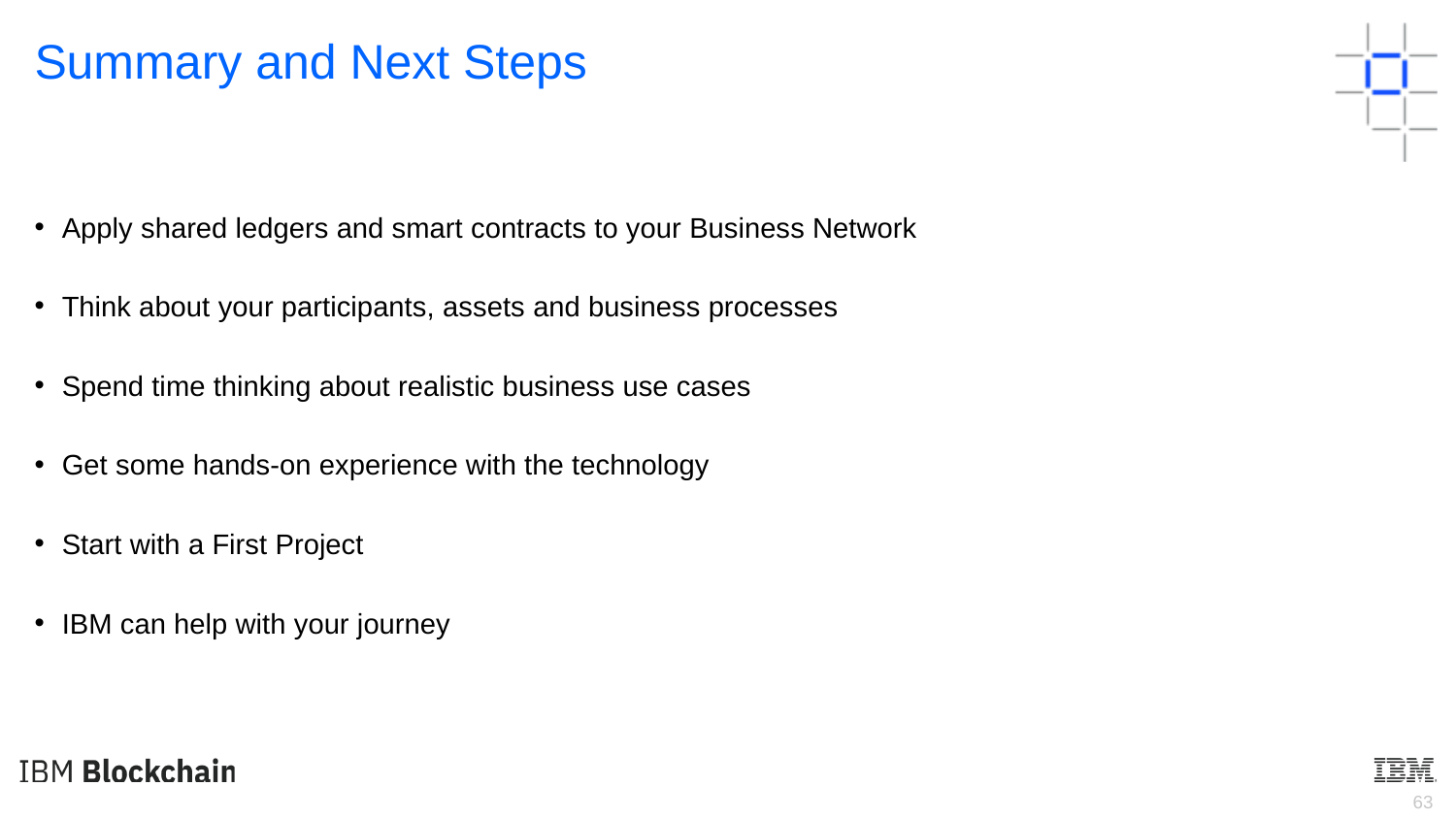

Summary and Next Steps
Apply shared ledgers and smart contracts to your Business Network

Think about your participants, assets and business processes

Spend time thinking about realistic business use cases

Get some hands-on experience with the technology

Start with a First Project

IBM can help with your journey